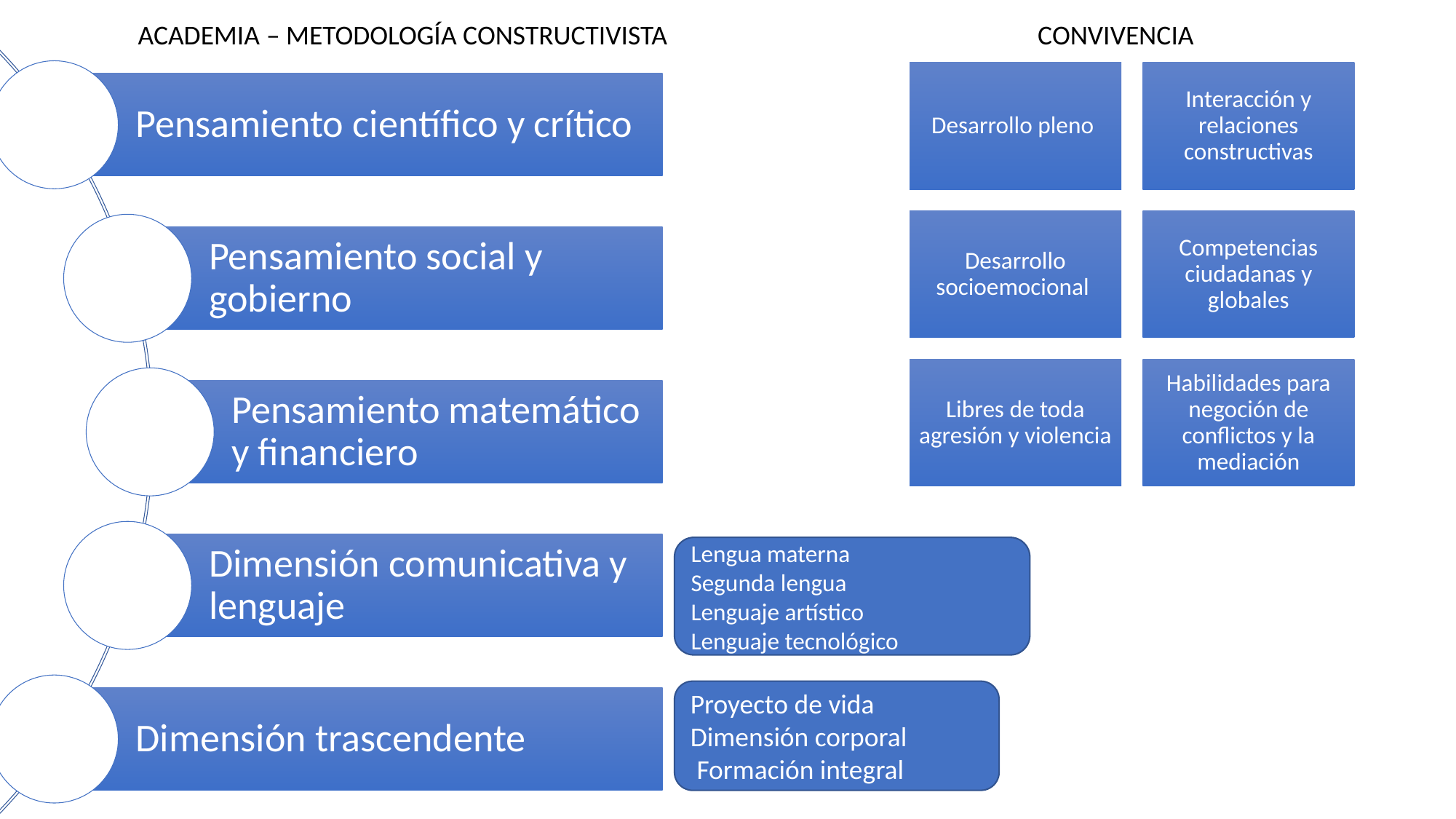

ACADEMIA – METODOLOGÍA CONSTRUCTIVISTA
CONVIVENCIA
Pensamiento científico y crítico
Pensamiento social y gobierno
Pensamiento matemático y financiero
Dimensión comunicativa y lenguaje
Dimensión trascendente
Desarrollo pleno
Interacción y relaciones constructivas
Desarrollo socioemocional
Competencias ciudadanas y globales
Libres de toda agresión y violencia
Habilidades para negoción de conflictos y la mediación
Lengua materna
Segunda lengua
Lenguaje artístico
Lenguaje tecnológico
Proyecto de vida
Dimensión corporal
 Formación integral